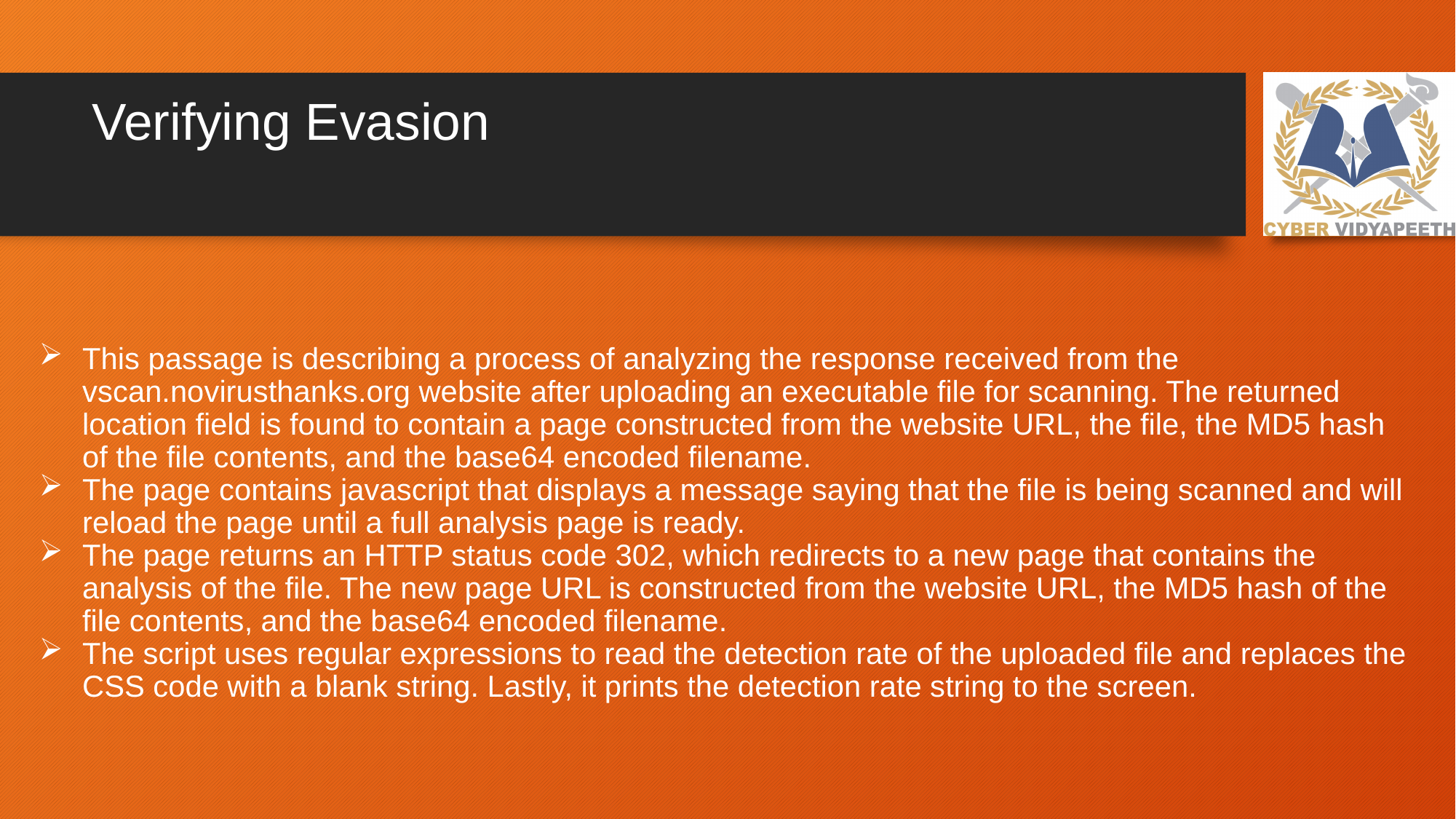

# Verifying Evasion
This passage is describing a process of analyzing the response received from the vscan.novirusthanks.org website after uploading an executable file for scanning. The returned location field is found to contain a page constructed from the website URL, the file, the MD5 hash of the file contents, and the base64 encoded filename.
The page contains javascript that displays a message saying that the file is being scanned and will reload the page until a full analysis page is ready.
The page returns an HTTP status code 302, which redirects to a new page that contains the analysis of the file. The new page URL is constructed from the website URL, the MD5 hash of the file contents, and the base64 encoded filename.
The script uses regular expressions to read the detection rate of the uploaded file and replaces the CSS code with a blank string. Lastly, it prints the detection rate string to the screen.